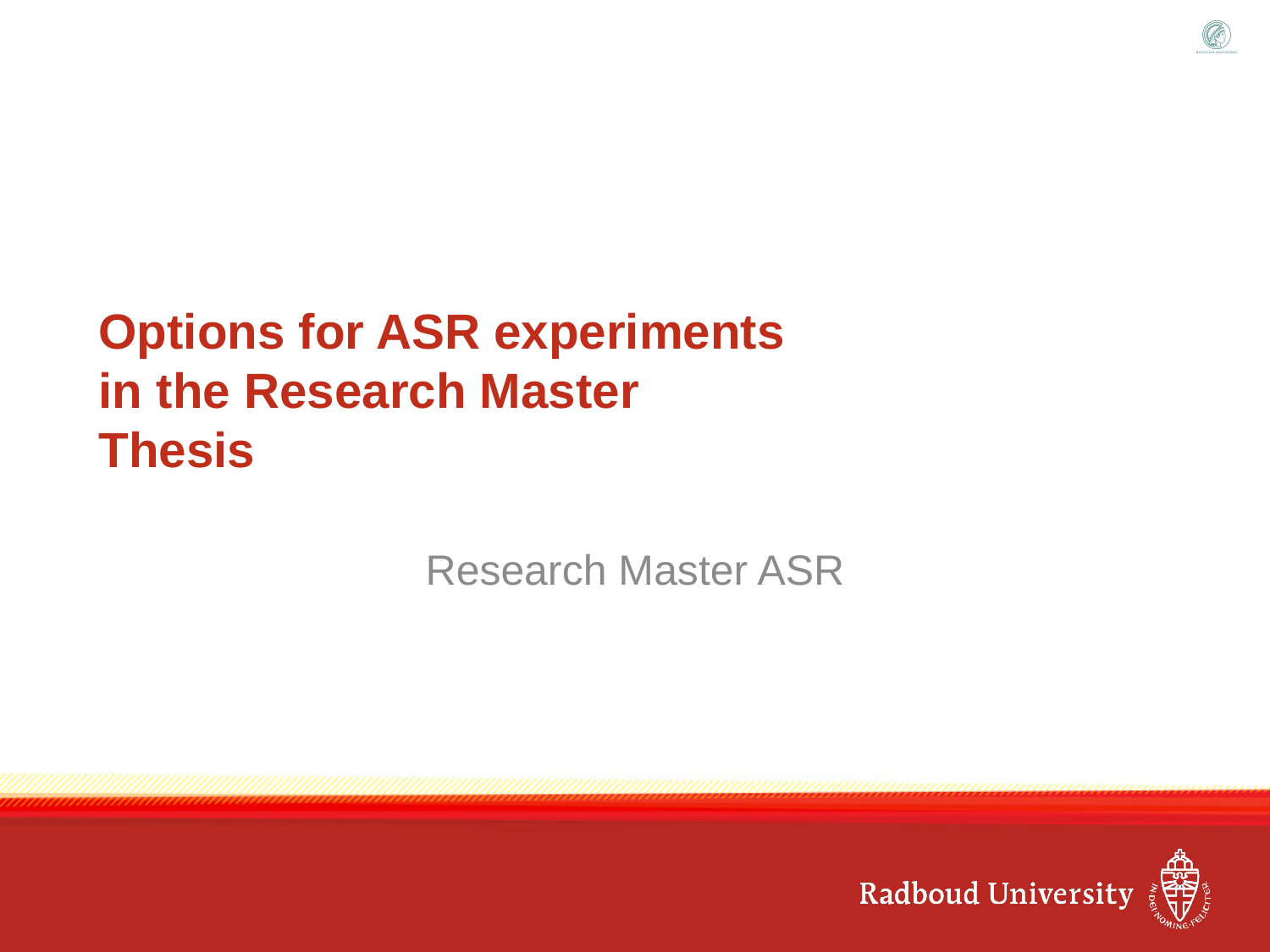

# Options for ASR experiments in the Research Master Thesis
Research Master ASR